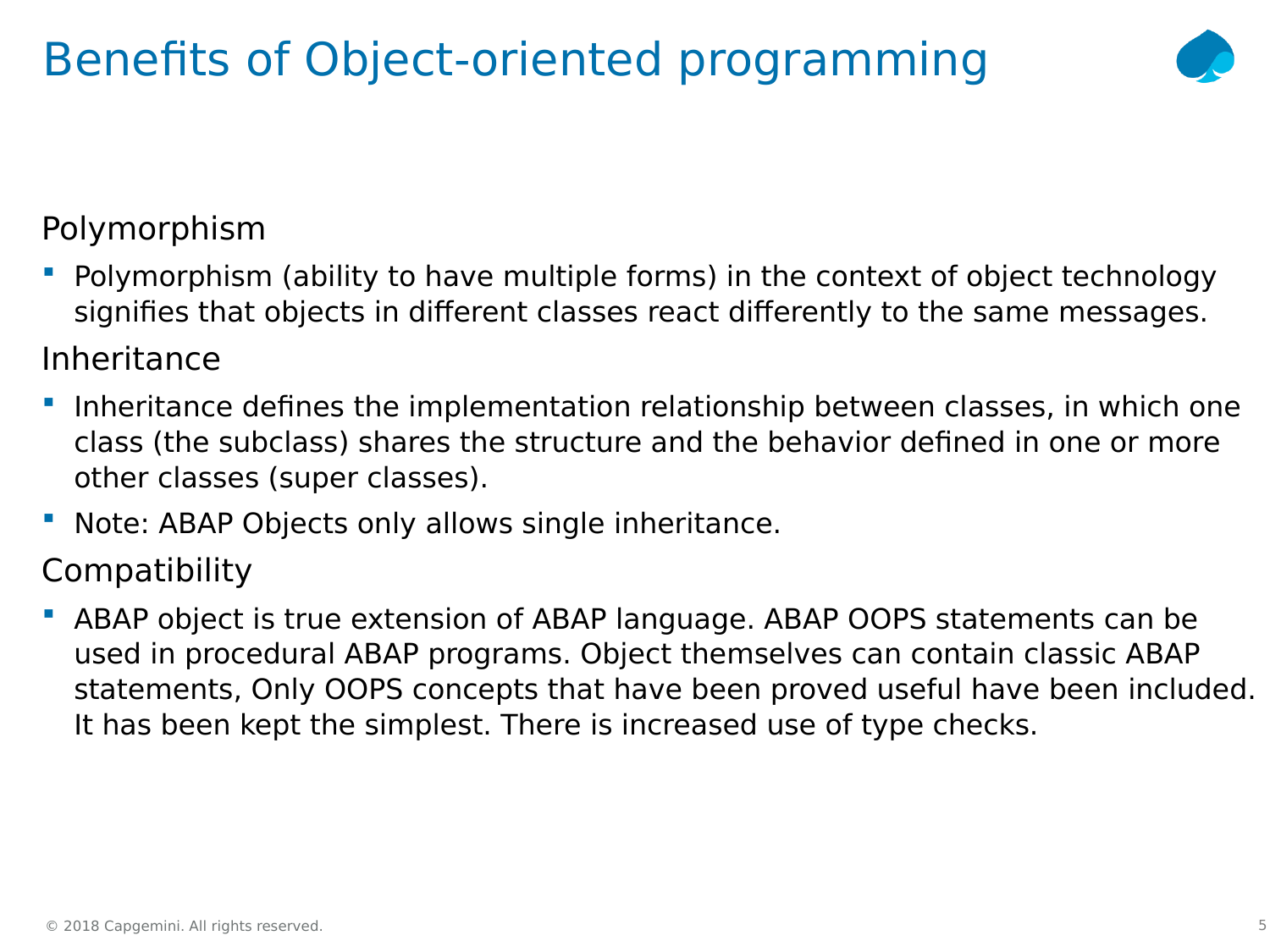

# Benefits of Object-oriented programming
Polymorphism
Polymorphism (ability to have multiple forms) in the context of object technology signifies that objects in different classes react differently to the same messages.
Inheritance
Inheritance defines the implementation relationship between classes, in which one class (the subclass) shares the structure and the behavior defined in one or more other classes (super classes).
Note: ABAP Objects only allows single inheritance.
Compatibility
ABAP object is true extension of ABAP language. ABAP OOPS statements can be used in procedural ABAP programs. Object themselves can contain classic ABAP statements, Only OOPS concepts that have been proved useful have been included. It has been kept the simplest. There is increased use of type checks.